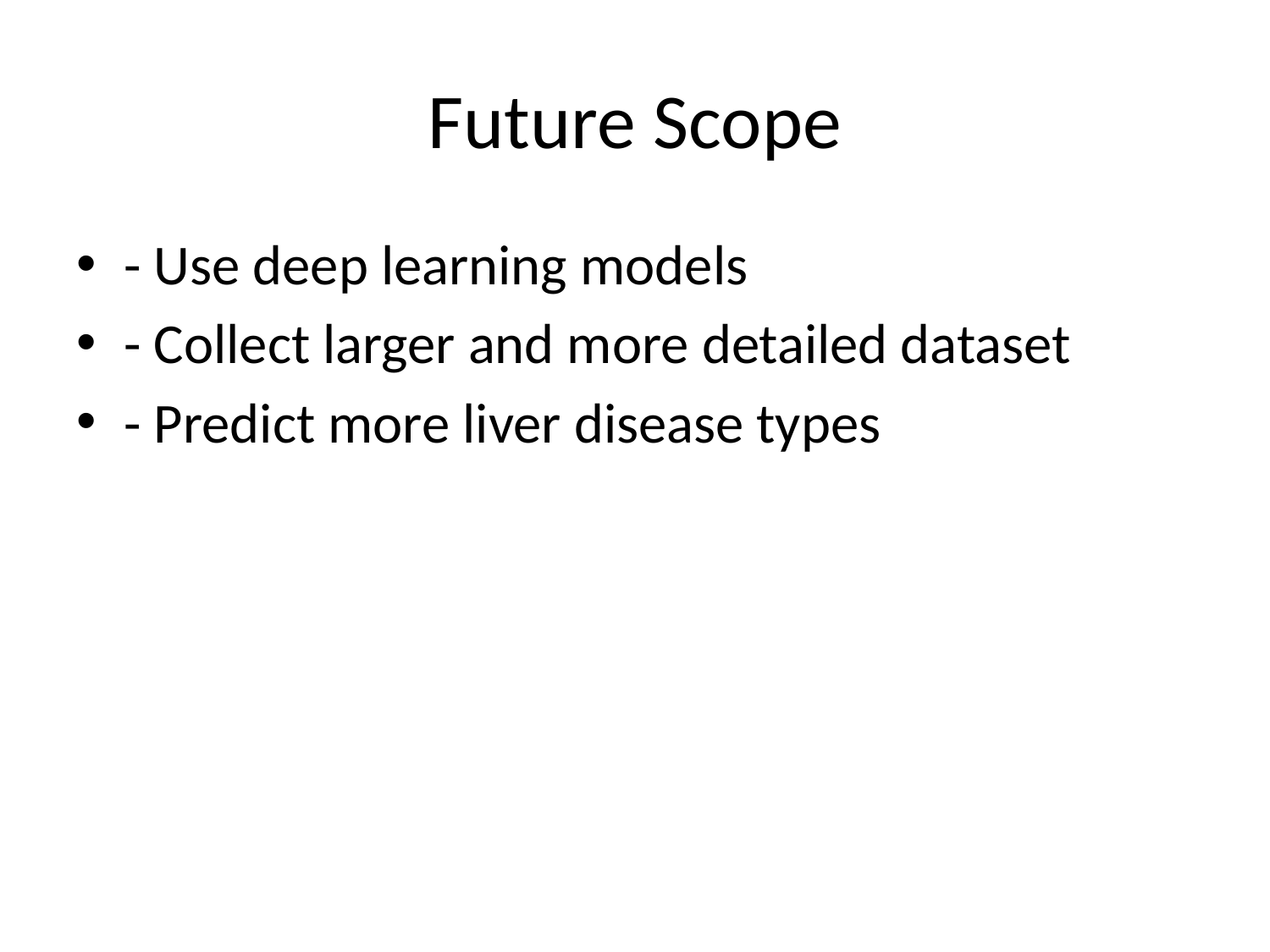

# Future Scope
- Use deep learning models
- Collect larger and more detailed dataset
- Predict more liver disease types